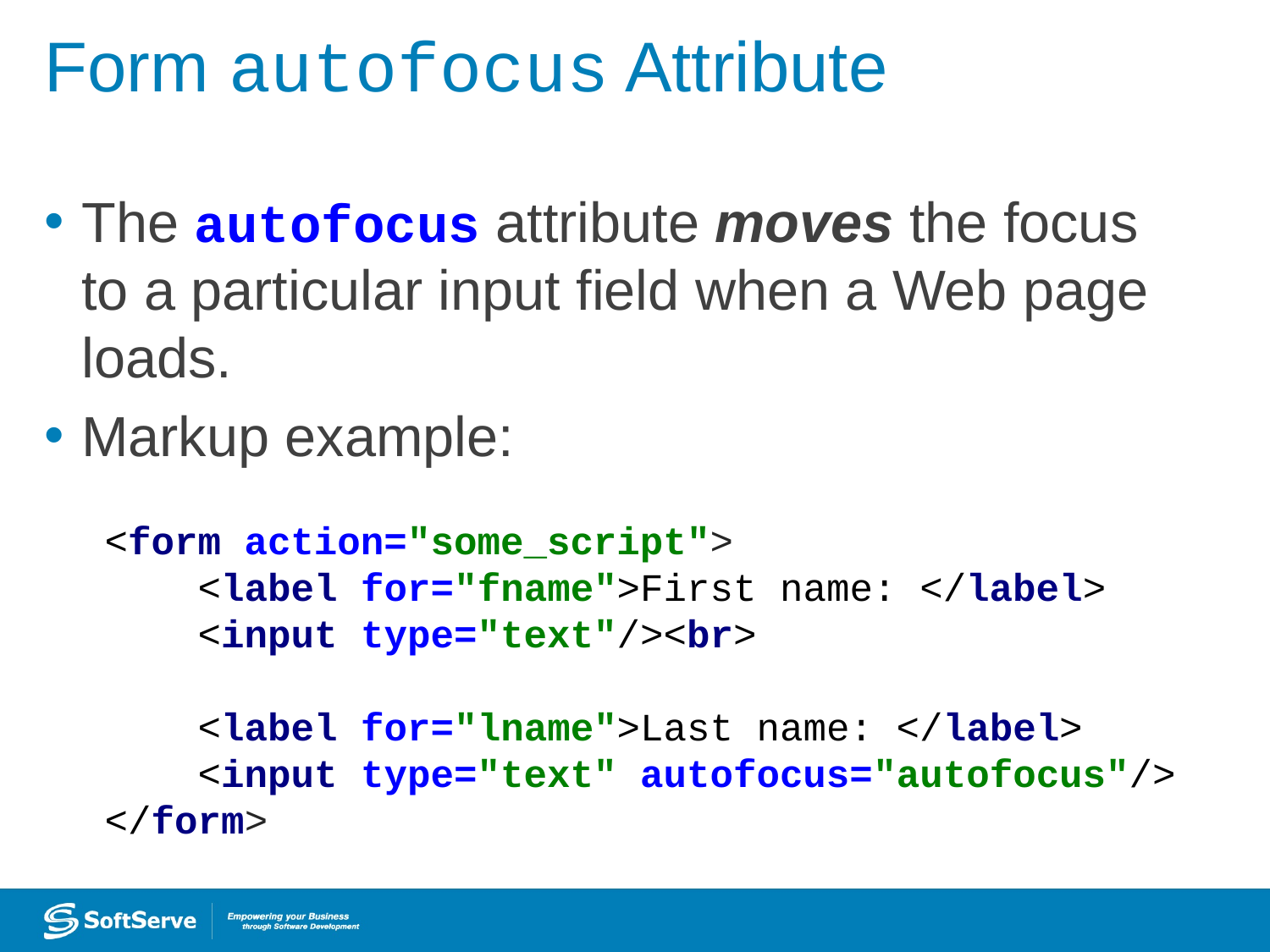

# Form autofocus Attribute
The autofocus attribute moves the focus to a particular input field when a Web page loads.
Markup example:
<form action="some_script">
    <label for="fname">First name: </label>
    <input type="text"/><br>
    <label for="lname">Last name: </label>
    <input type="text" autofocus="autofocus"/>
</form>